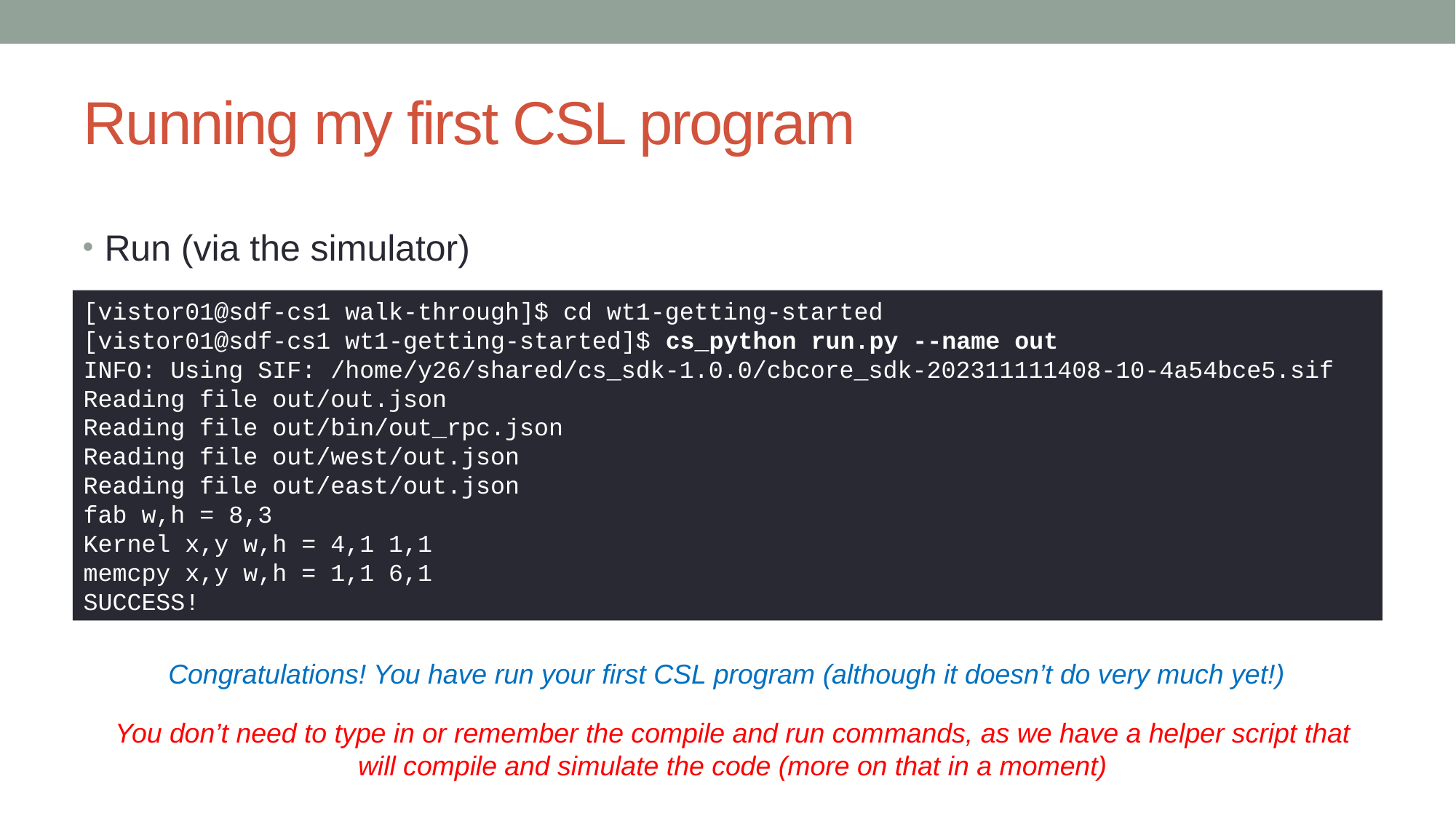

# Running my first CSL program
Run (via the simulator)
[vistor01@sdf-cs1 walk-through]$ cd wt1-getting-started
[vistor01@sdf-cs1 wt1-getting-started]$ cs_python run.py --name out
INFO: Using SIF: /home/y26/shared/cs_sdk-1.0.0/cbcore_sdk-202311111408-10-4a54bce5.sif
Reading file out/out.json
Reading file out/bin/out_rpc.json
Reading file out/west/out.json
Reading file out/east/out.json
fab w,h = 8,3
Kernel x,y w,h = 4,1 1,1
memcpy x,y w,h = 1,1 6,1
SUCCESS!
Congratulations! You have run your first CSL program (although it doesn’t do very much yet!)
You don’t need to type in or remember the compile and run commands, as we have a helper script that will compile and simulate the code (more on that in a moment)